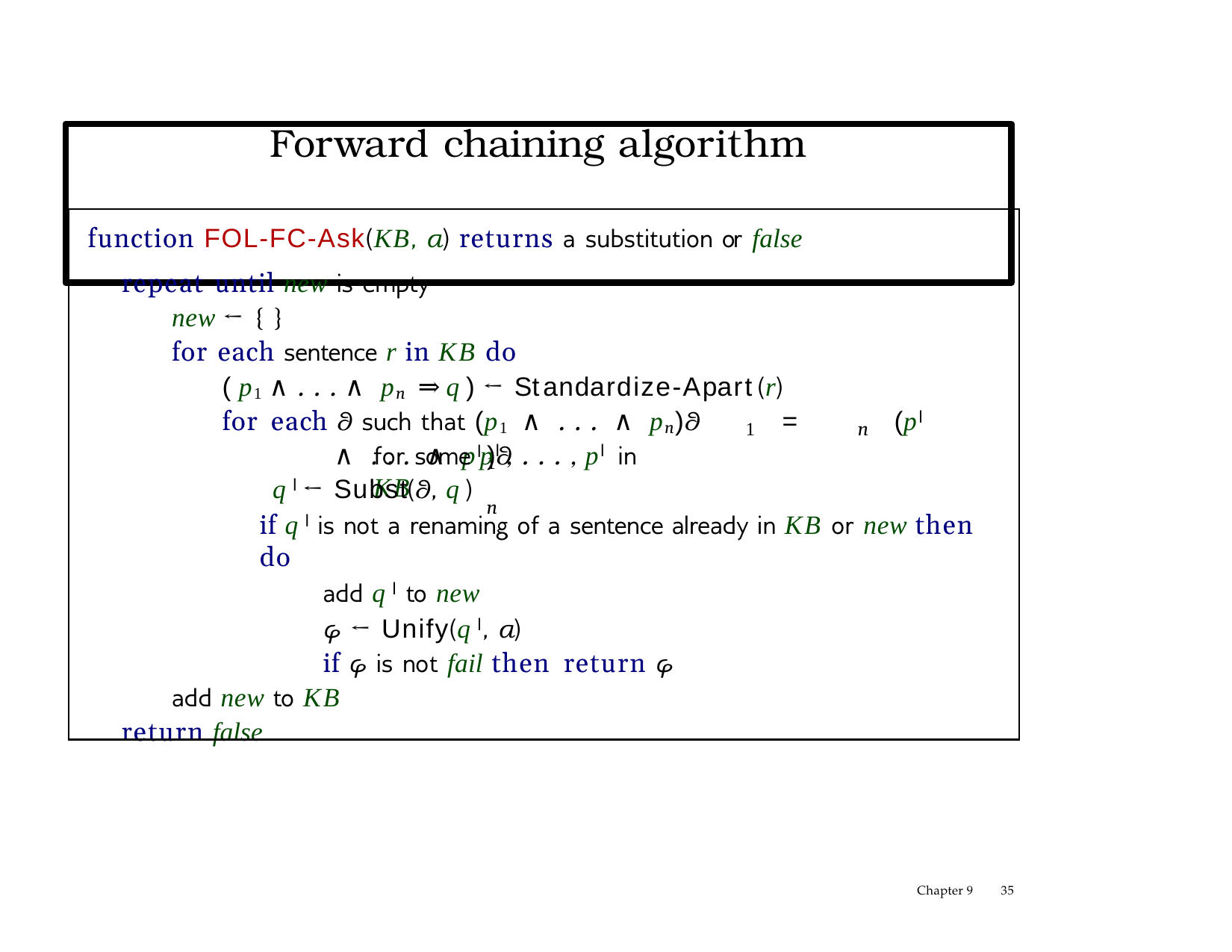

# Forward chaining algorithm
function FOL-FC-Ask(KB, α) returns a substitution or false
repeat until new is empty
new ← { }
for each sentence r in KB do
( p1 ∧ . . . ∧  pn   ⇒	q ) ← Standardize-Apart(r)

for  each θ such that (p1   ∧  . . .  ∧  pn)θ	=	(pl	∧  . . .  ∧  pl )θ
1	n
for some pl , . . . , pl  in KB
1	n
q l ← Subst(θ, q )
if q l is not a renaming of a sentence already in KB or new then do
add q l to new
φ ← Unify(q l, α)
if φ is not fail then  return φ
add new to KB
return false
Chapter 9
35